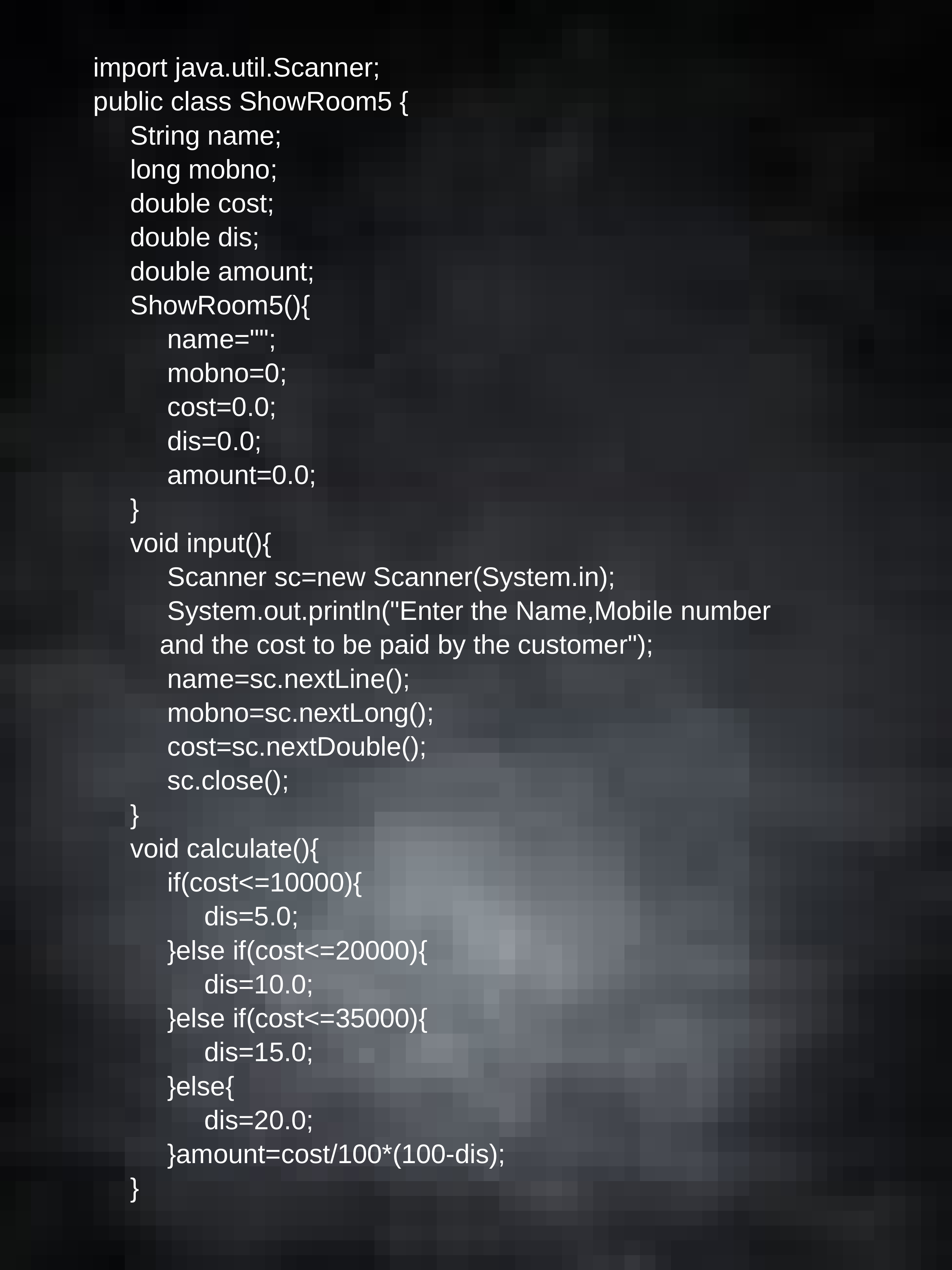

import java.util.Scanner;
public class ShowRoom5 {
     String name;
     long mobno;
     double cost;
     double dis;
     double amount;
     ShowRoom5(){
          name="";
          mobno=0;
          cost=0.0;
          dis=0.0;
          amount=0.0;
     }
     void input(){
          Scanner sc=new Scanner(System.in);
          System.out.println("Enter the Name,Mobile number                         and the cost to be paid by the customer");
          name=sc.nextLine();
          mobno=sc.nextLong();
          cost=sc.nextDouble();
          sc.close();
     }
     void calculate(){
          if(cost<=10000){
               dis=5.0;
          }else if(cost<=20000){
               dis=10.0;
          }else if(cost<=35000){
               dis=15.0;
          }else{
               dis=20.0;
          }amount=cost/100*(100-dis);
     }